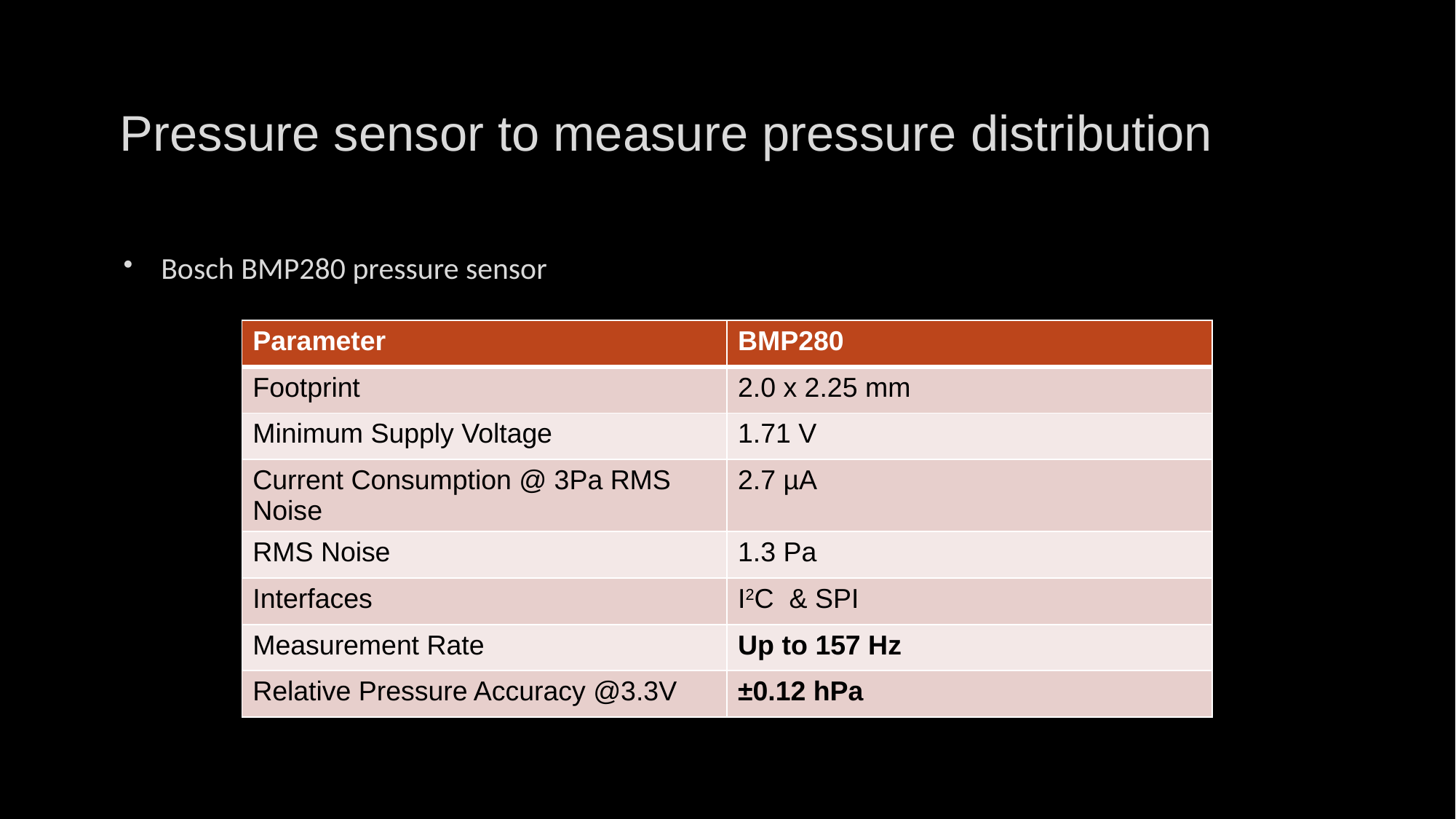

# Pressure sensor to measure pressure distribution
Bosch BMP280 pressure sensor
| Parameter | BMP280 |
| --- | --- |
| Footprint | 2.0 x 2.25 mm |
| Minimum Supply Voltage | 1.71 V |
| Current Consumption @ 3Pa RMS Noise | 2.7 µA |
| RMS Noise | 1.3 Pa |
| Interfaces | I2C & SPI |
| Measurement Rate | Up to 157 Hz |
| Relative Pressure Accuracy @3.3V | ±0.12 hPa |